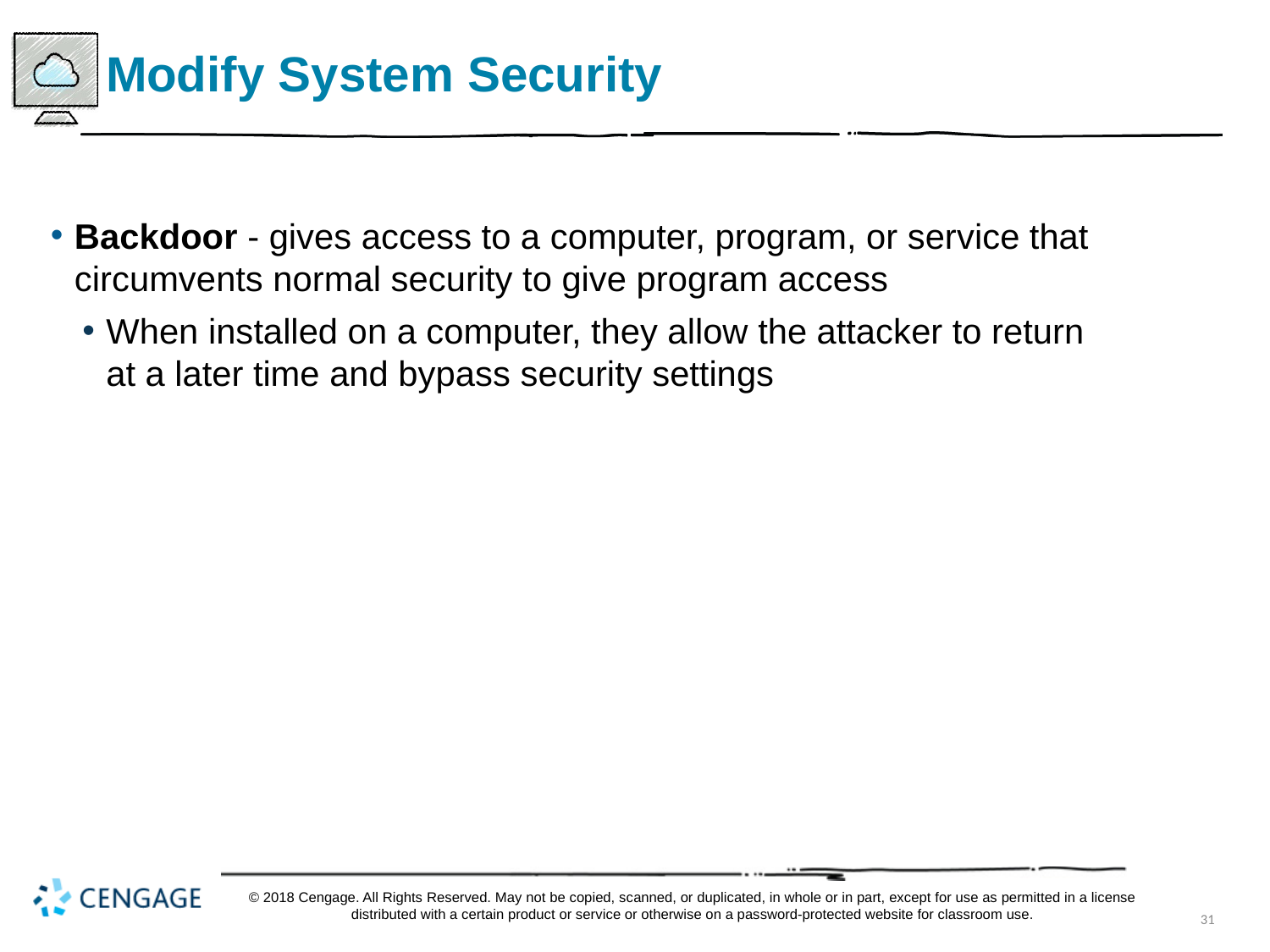

# Modify System Security
Backdoor - gives access to a computer, program, or service that circumvents normal security to give program access
When installed on a computer, they allow the attacker to return at a later time and bypass security settings
© 2018 Cengage. All Rights Reserved. May not be copied, scanned, or duplicated, in whole or in part, except for use as permitted in a license distributed with a certain product or service or otherwise on a password-protected website for classroom use.